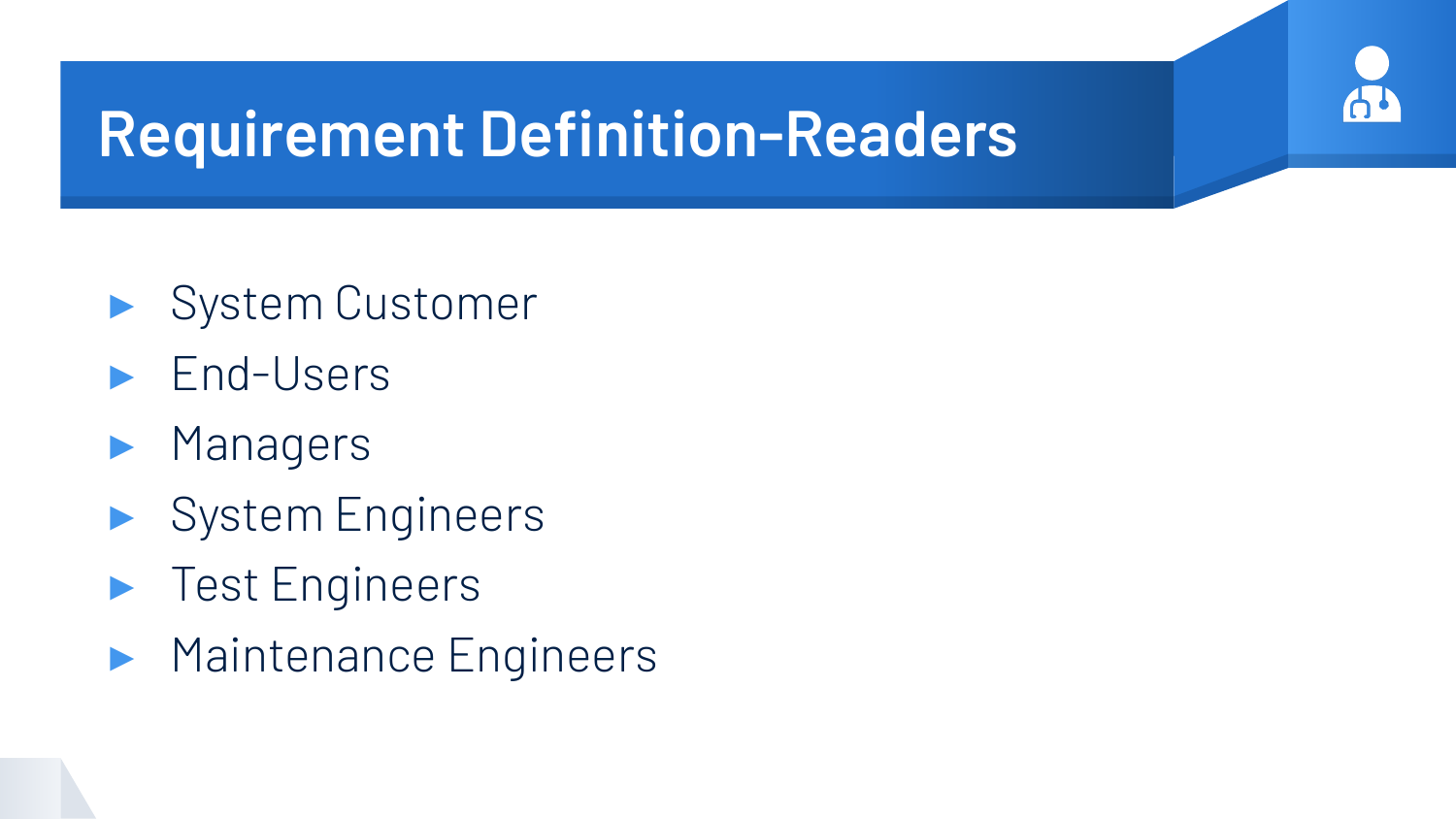

# Requirement Definition-Readers
System Customer
End-Users
Managers
System Engineers
Test Engineers
Maintenance Engineers